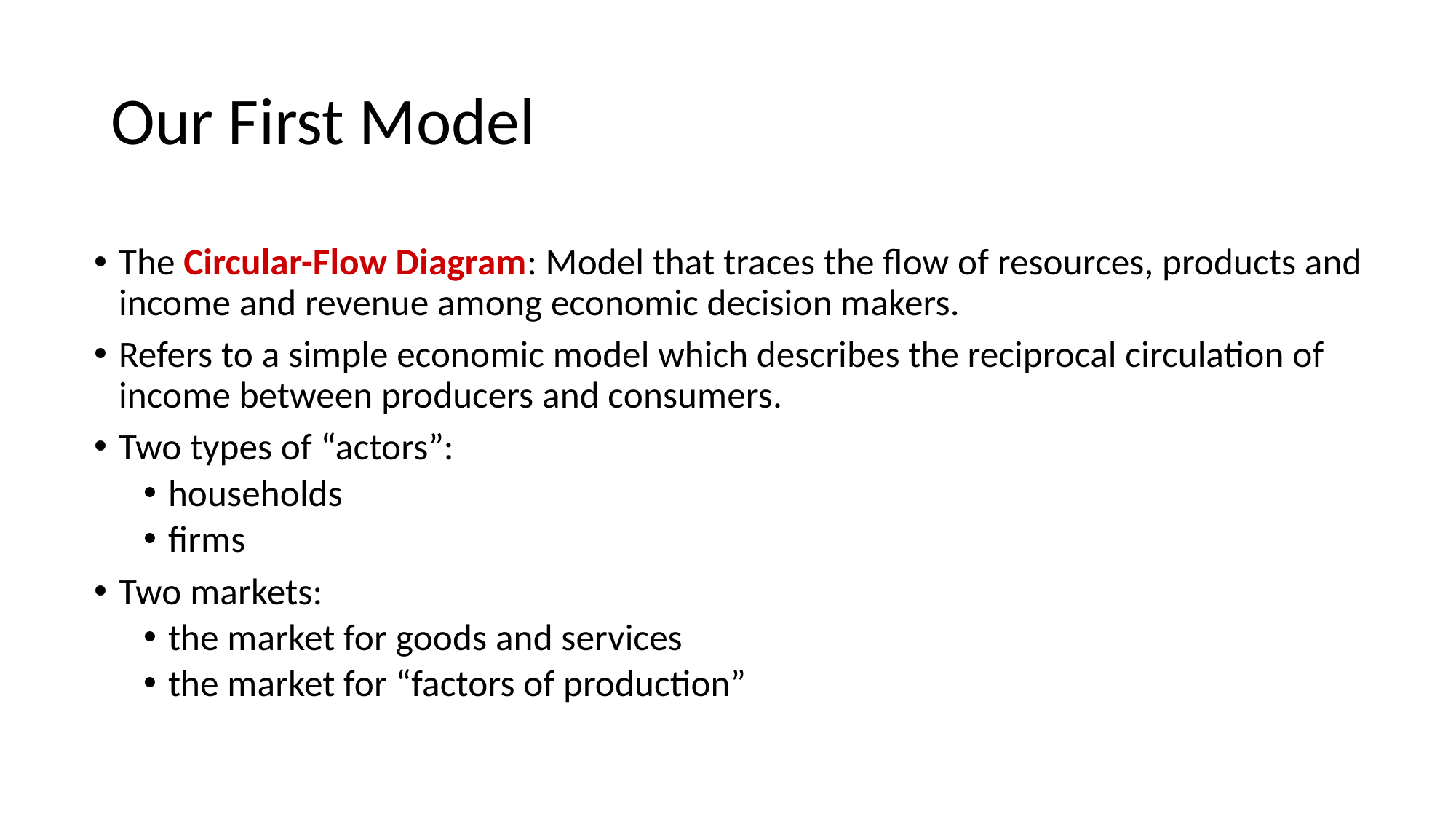

# Our First Model

The Circular-Flow Diagram: Model that traces the flow of resources, products and income and revenue among economic decision makers.
Refers to a simple economic model which describes the reciprocal circulation of income between producers and consumers.
Two types of “actors”:
households
firms
Two markets:
the market for goods and services
the market for “factors of production”